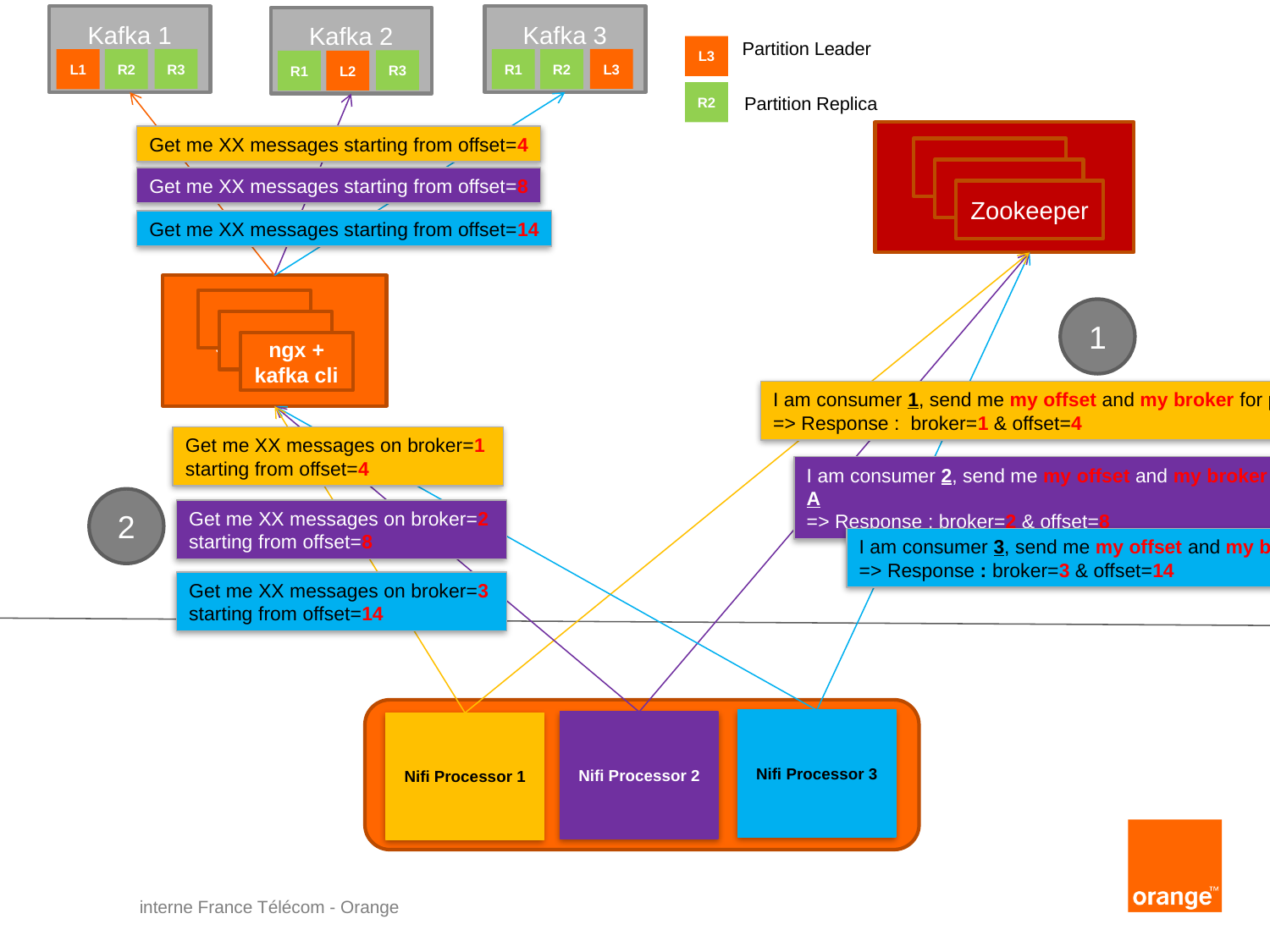

Kafka 1

Kafka 3

Kafka 2

Partition Leader
L3
R3
L3
L1
R2
R1
R2
R3
R1
L2
R2
Partition Replica
Zookeeper
Get me XX messages starting from offset=4
Proxy
Proxy
Get me XX messages starting from offset=8
Zookeeper
Get me XX messages starting from offset=14
ngx + kafka cli
Proxy
1
Proxy
ngx + kafka cli
I am consumer 1, send me my offset and my broker for partition 1 of topic A
=> Response :  broker=1 & offset=4
Get me XX messages on broker=1
starting from offset=4
I am consumer 2, send me my offset and my broker  for partition 2 of topic A
=> Response : broker=2 & offset=8
2
Get me XX messages on broker=2
starting from offset=8
I am consumer 3, send me my offset and my broker  for partition 3 of topic A
=> Response : broker=3 & offset=14
Get me XX messages on broker=3
starting from offset=14

Nifi Processor 3
Nifi Processor 2
Nifi Processor 1